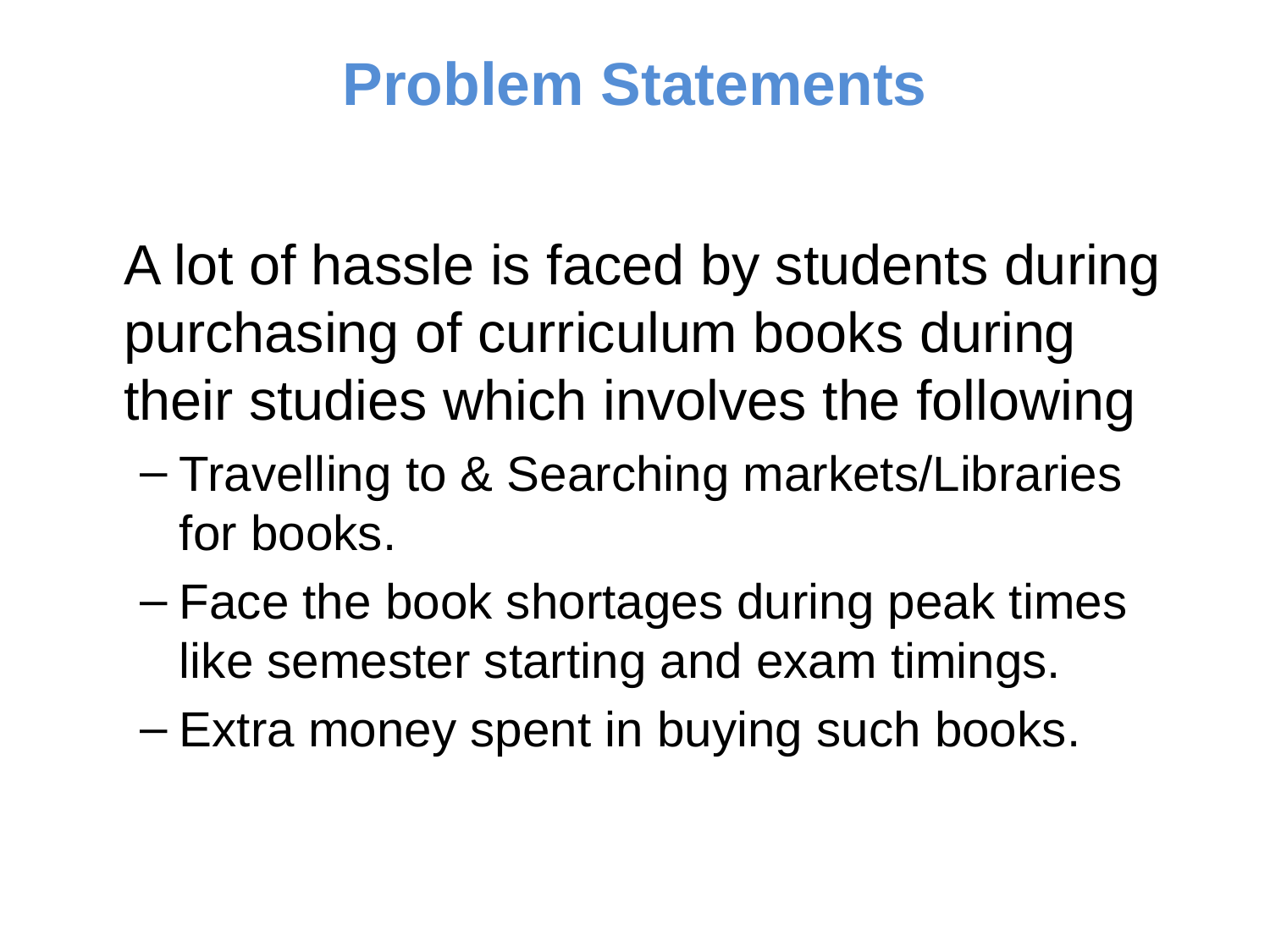

# Problem Statements
	A lot of hassle is faced by students during purchasing of curriculum books during their studies which involves the following
Travelling to & Searching markets/Libraries for books.
Face the book shortages during peak times like semester starting and exam timings.
Extra money spent in buying such books.